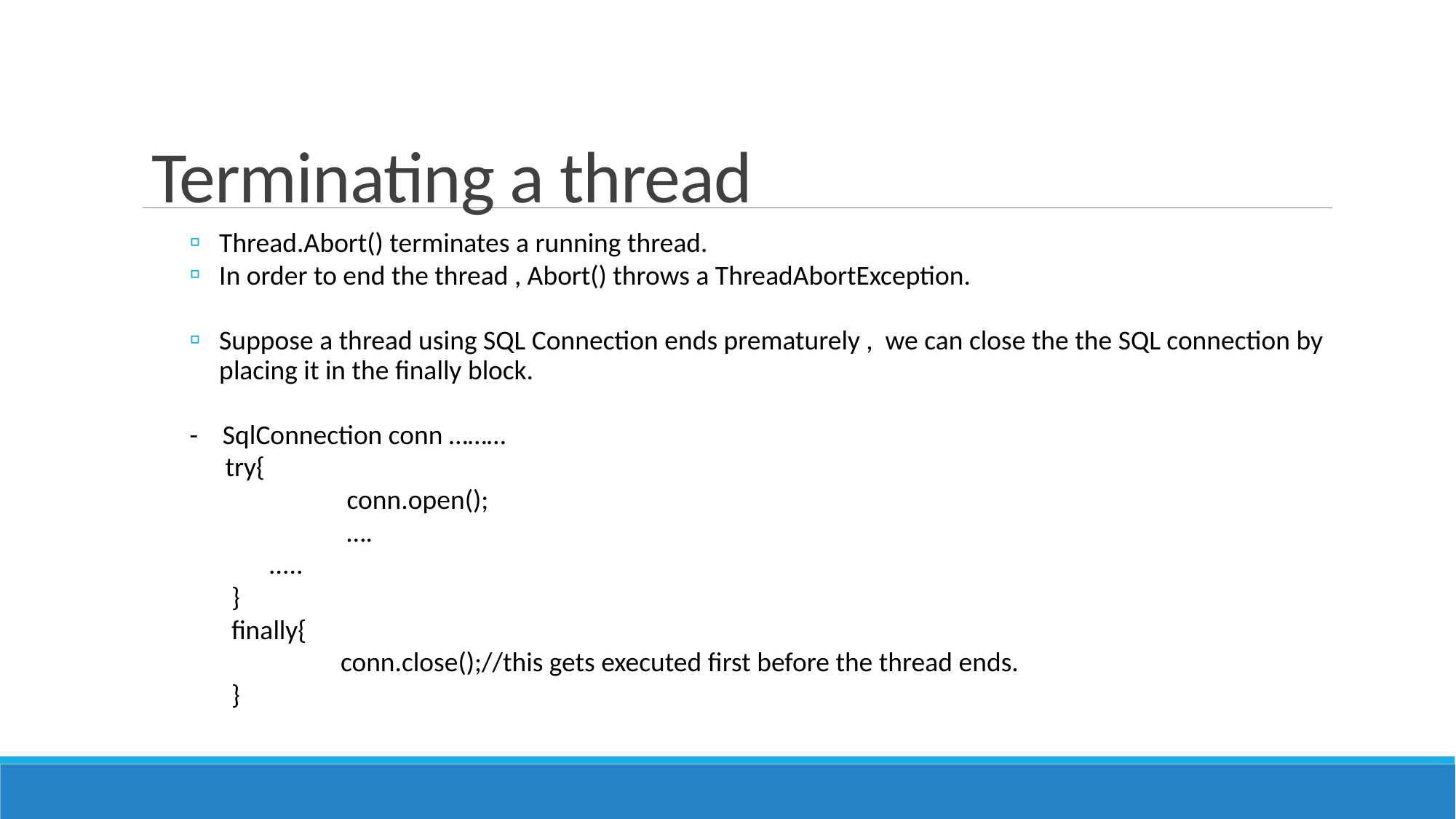

#
Terminating a thread
Thread.Abort() terminates a running thread.
In order to end the thread , Abort() throws a ThreadAbortException.

Suppose a thread using SQL Connection ends prematurely ,  we can close the the SQL connection by placing it in the finally block.

-    SqlConnection conn ………
	 try{
		   conn.open();
	  	   ….
	        .....
	  }
	  finally{
		  conn.close();//this gets executed first before the thread ends.
	  }